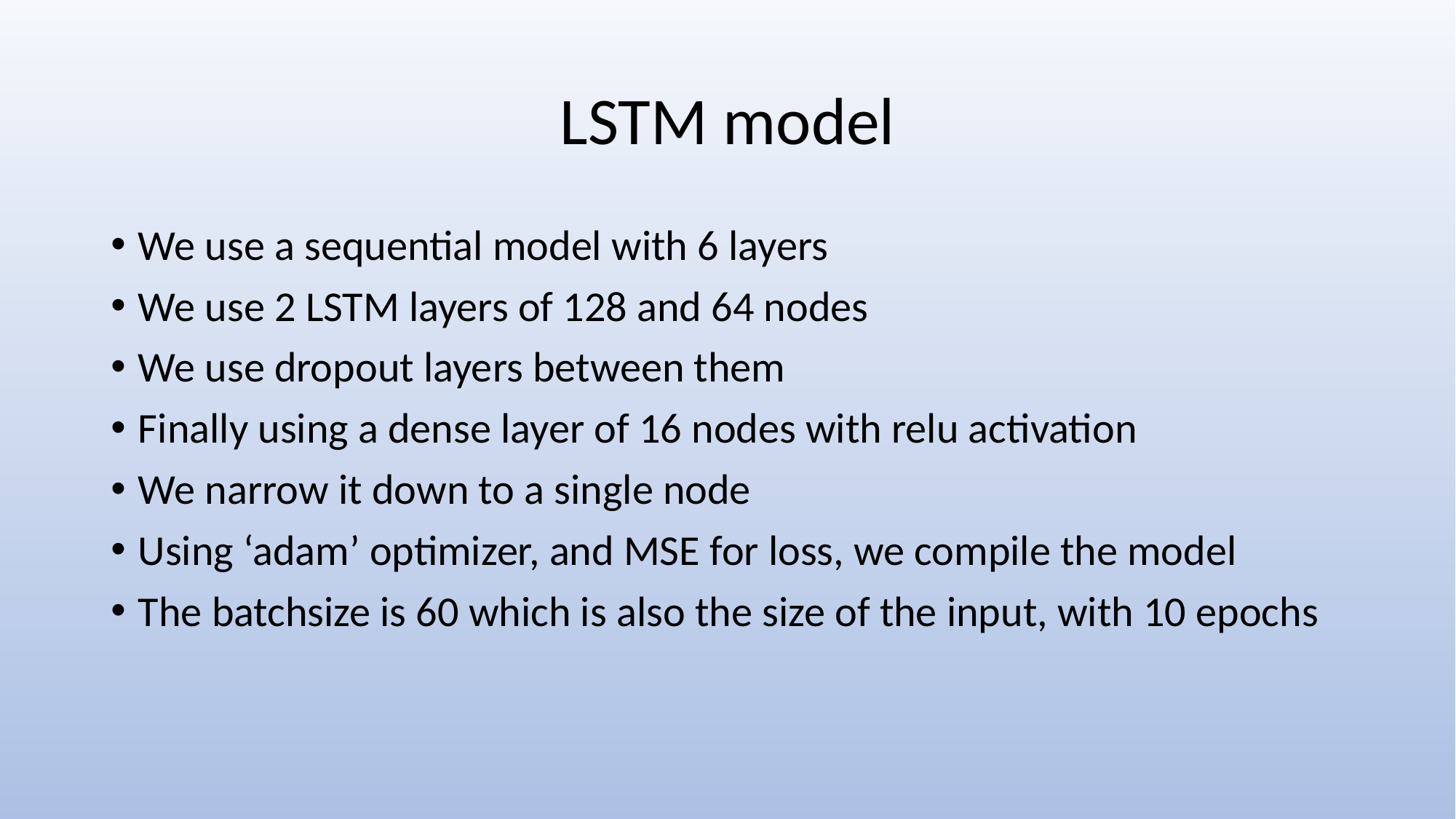

# LSTM model
We use a sequential model with 6 layers
We use 2 LSTM layers of 128 and 64 nodes
We use dropout layers between them
Finally using a dense layer of 16 nodes with relu activation
We narrow it down to a single node
Using ‘adam’ optimizer, and MSE for loss, we compile the model
The batchsize is 60 which is also the size of the input, with 10 epochs